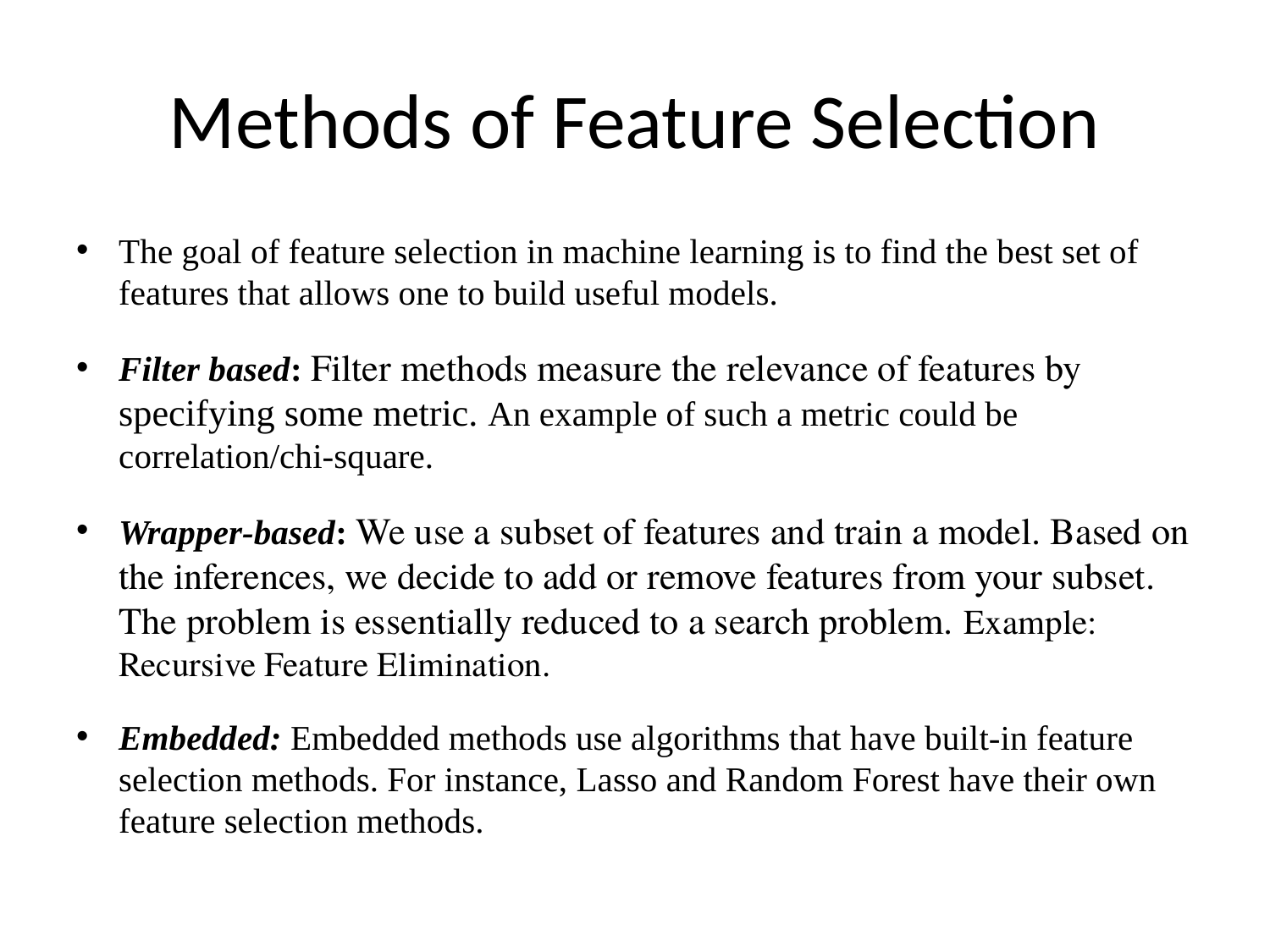

# Methods of Feature Selection
The goal of feature selection in machine learning is to find the best set of features that allows one to build useful models.

Filter based: Filter methods measure the relevance of features by specifying some metric. An example of such a metric could be correlation/chi-square.

Wrapper-based: We use a subset of features and train a model. Based on the inferences, we decide to add or remove features from your subset. The problem is essentially reduced to a search problem. Example: Recursive Feature Elimination.

Embedded: Embedded methods use algorithms that have built-in feature selection methods. For instance, Lasso and Random Forest have their own feature selection methods.